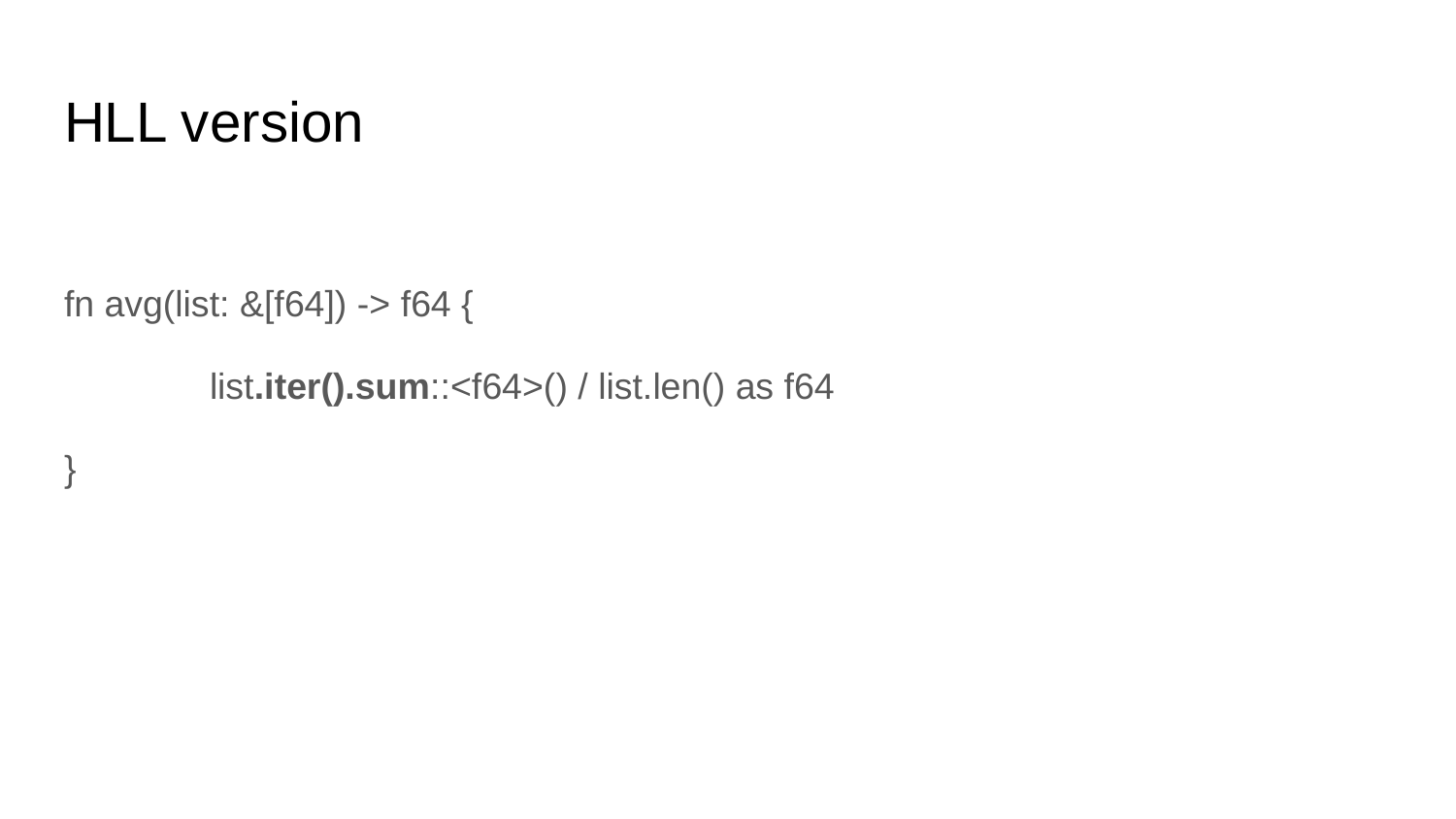

# HLL version

fn avg(list: &[f64]) -> f64 {
	list.iter().sum::<f64>() / list.len() as f64
}